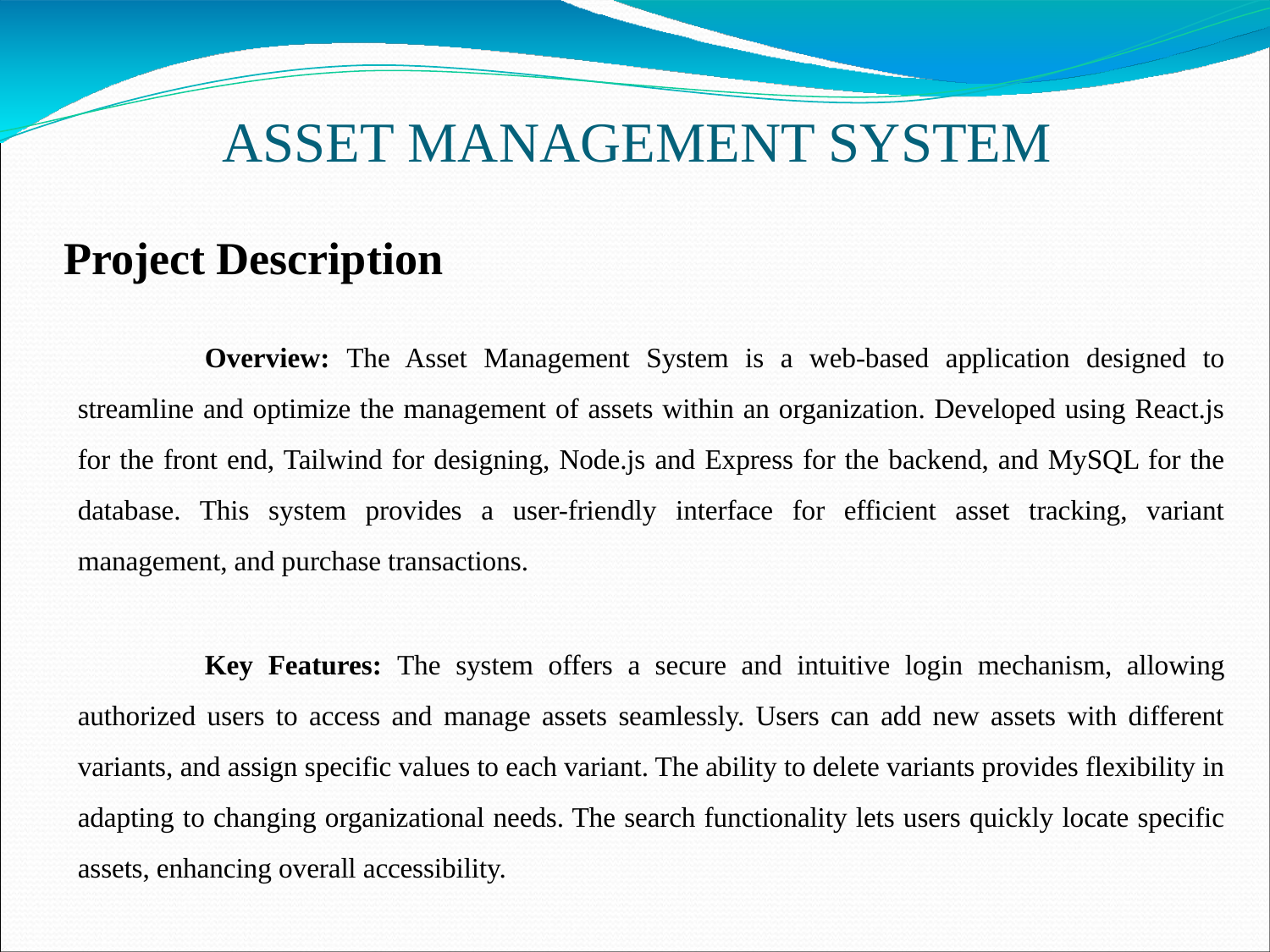

# ASSET MANAGEMENT SYSTEM
Project Description

	Overview: The Asset Management System is a web-based application designed to streamline and optimize the management of assets within an organization. Developed using React.js for the front end, Tailwind for designing, Node.js and Express for the backend, and MySQL for the database. This system provides a user-friendly interface for efficient asset tracking, variant management, and purchase transactions.

	Key Features: The system offers a secure and intuitive login mechanism, allowing authorized users to access and manage assets seamlessly. Users can add new assets with different variants, and assign specific values to each variant. The ability to delete variants provides flexibility in adapting to changing organizational needs. The search functionality lets users quickly locate specific assets, enhancing overall accessibility.